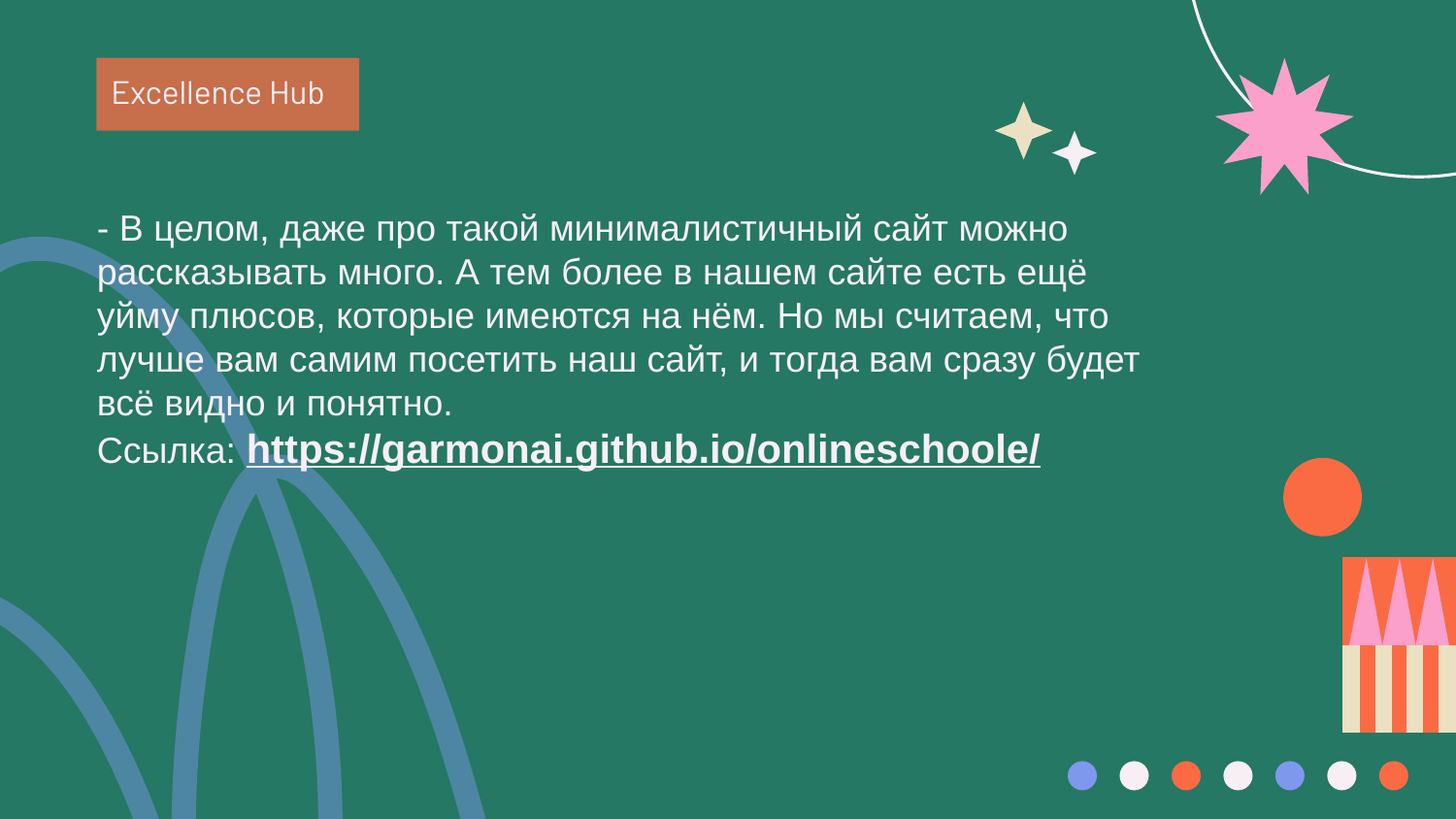

Excellence Hub

# - В целом, даже про такой минималистичный сайт можно рассказывать много. А тем более в нашем сайте есть ещё уйму плюсов, которые имеются на нём. Но мы считаем, что лучше вам самим посетить наш сайт, и тогда вам сразу будет всё видно и понятно. Ссылка: https://garmonai.github.io/onlineschoole/